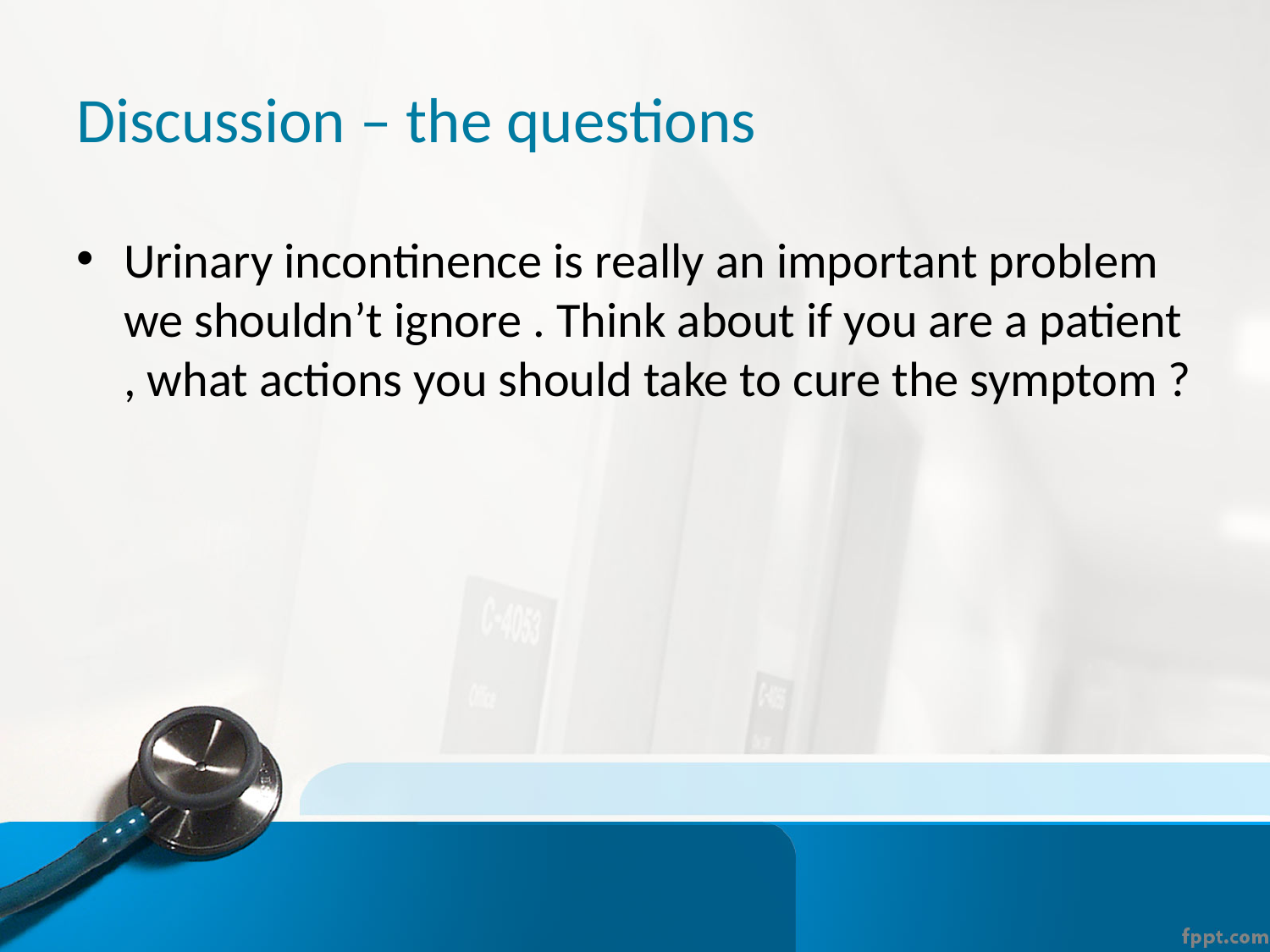

# Discussion – the questions
Urinary incontinence is really an important problem we shouldn’t ignore . Think about if you are a patient , what actions you should take to cure the symptom ?